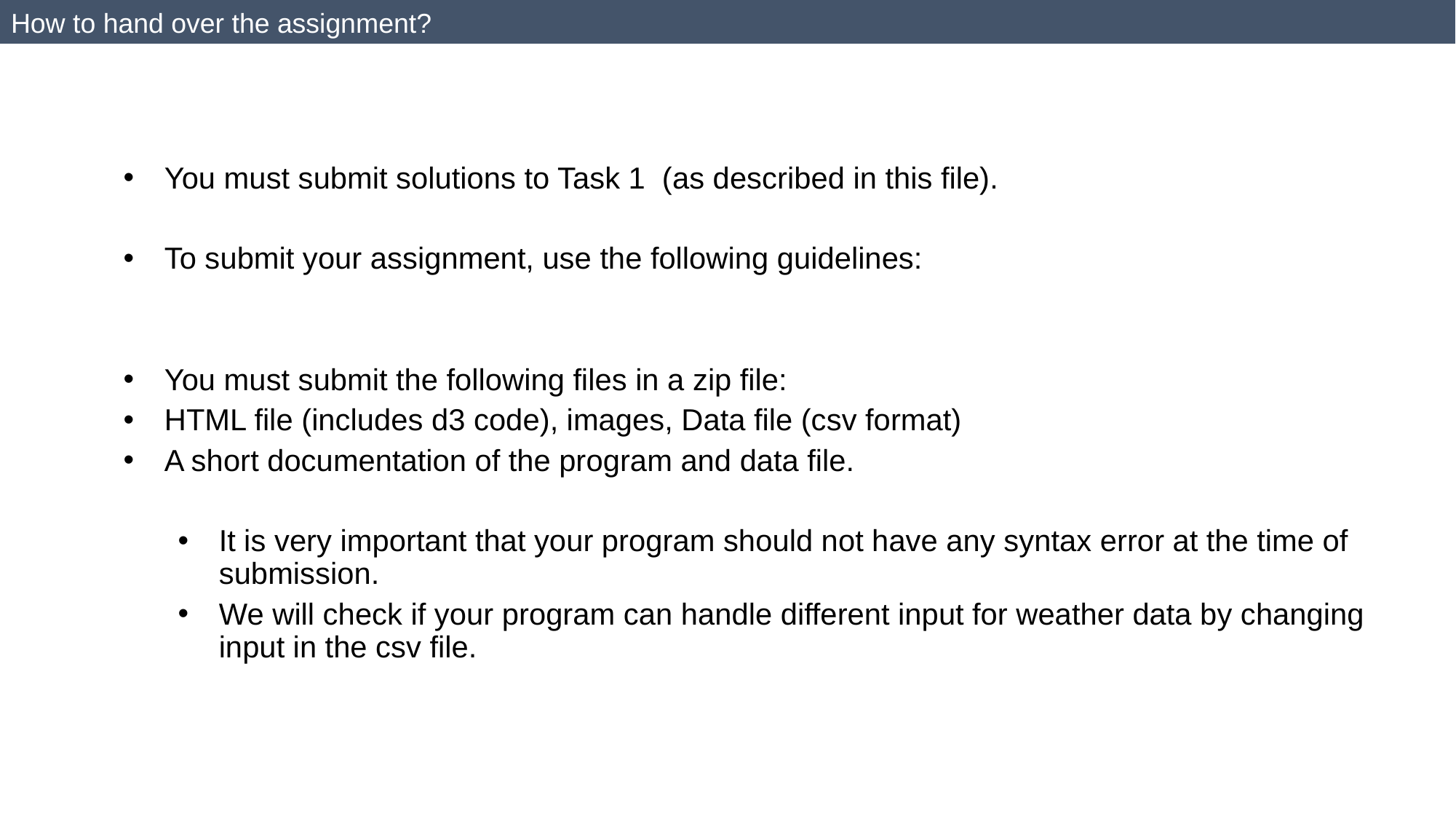

How to hand over the assignment?
You must submit solutions to Task 1  (as described in this file).

To submit your assignment, use the following guidelines:

You must submit the following files in a zip file:
HTML file (includes d3 code), images, Data file (csv format)
A short documentation of the program and data file.

It is very important that your program should not have any syntax error at the time of submission.
We will check if your program can handle different input for weather data by changing input in the csv file.